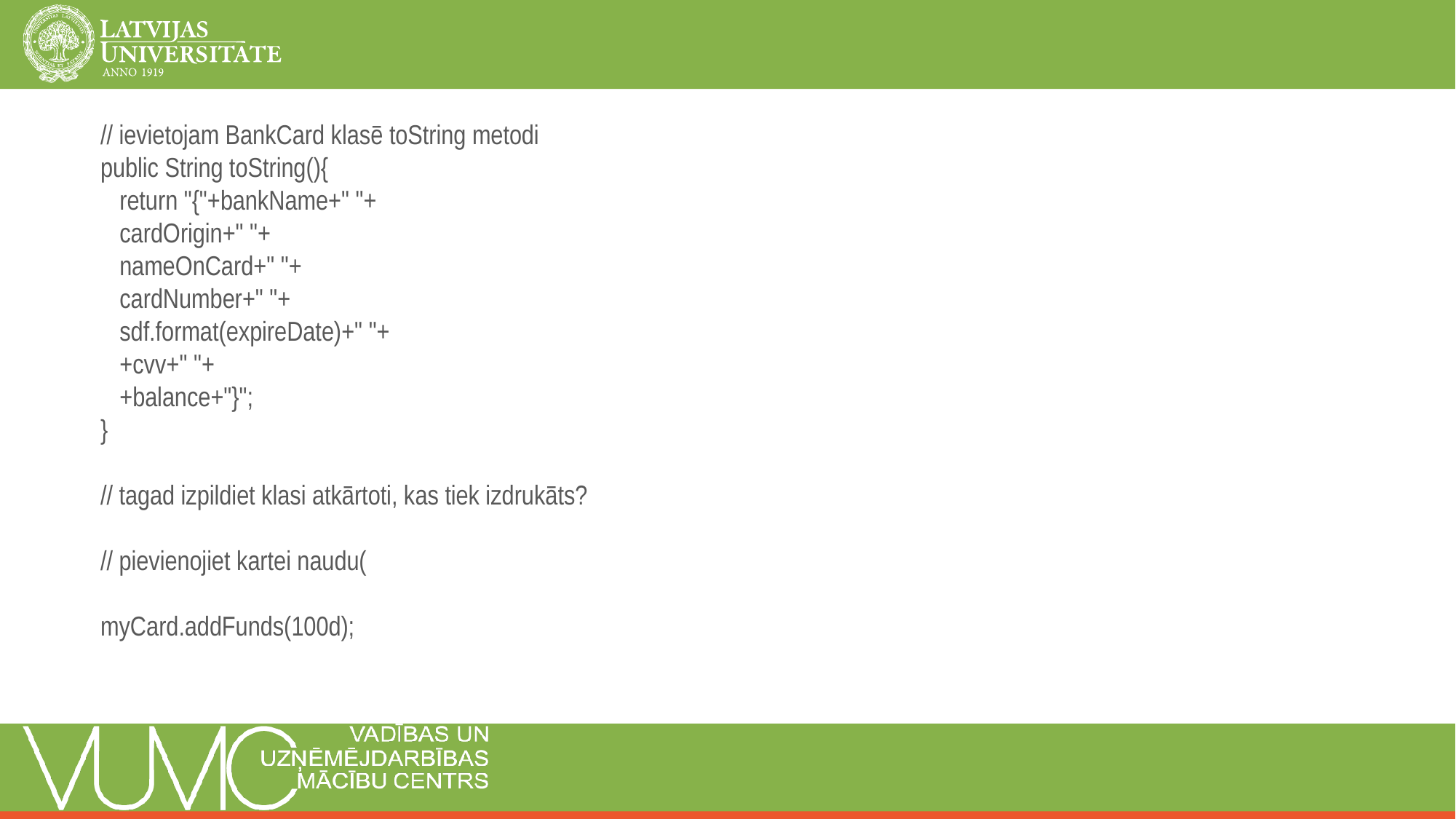

// ievietojam BankCard klasē toString metodi
public String toString(){
return "{"+bankName+" "+
cardOrigin+" "+
nameOnCard+" "+
cardNumber+" "+
sdf.format(expireDate)+" "+
+cvv+" "+
+balance+"}";
}

// tagad izpildiet klasi atkārtoti, kas tiek izdrukāts?

// pievienojiet kartei naudu(

myCard.addFunds(100d);